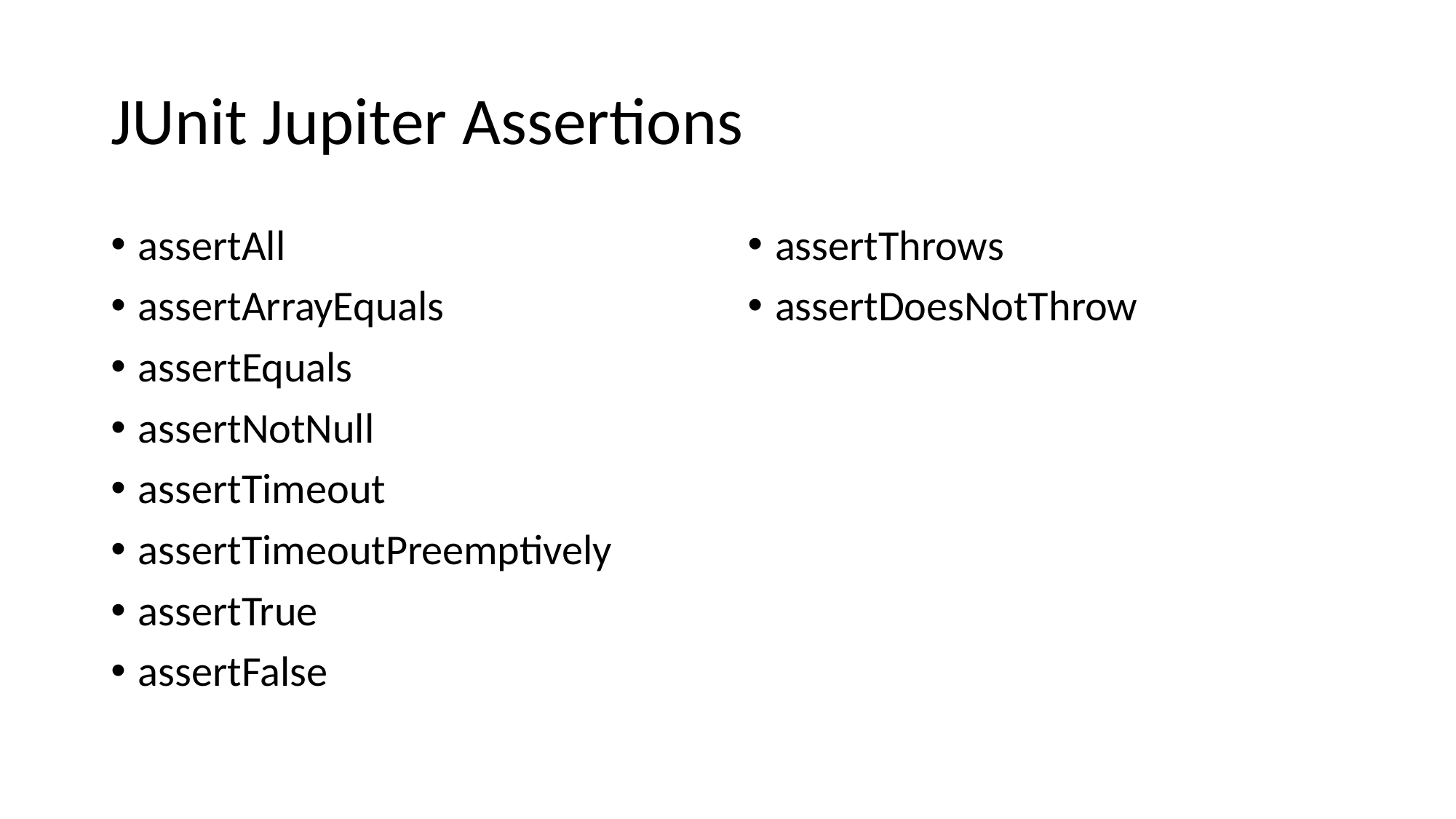

# JUnit Jupiter Assertions
assertAll
assertArrayEquals
assertEquals
assertNotNull
assertTimeout
assertTimeoutPreemptively
assertTrue
assertFalse

assertThrows
assertDoesNotThrow